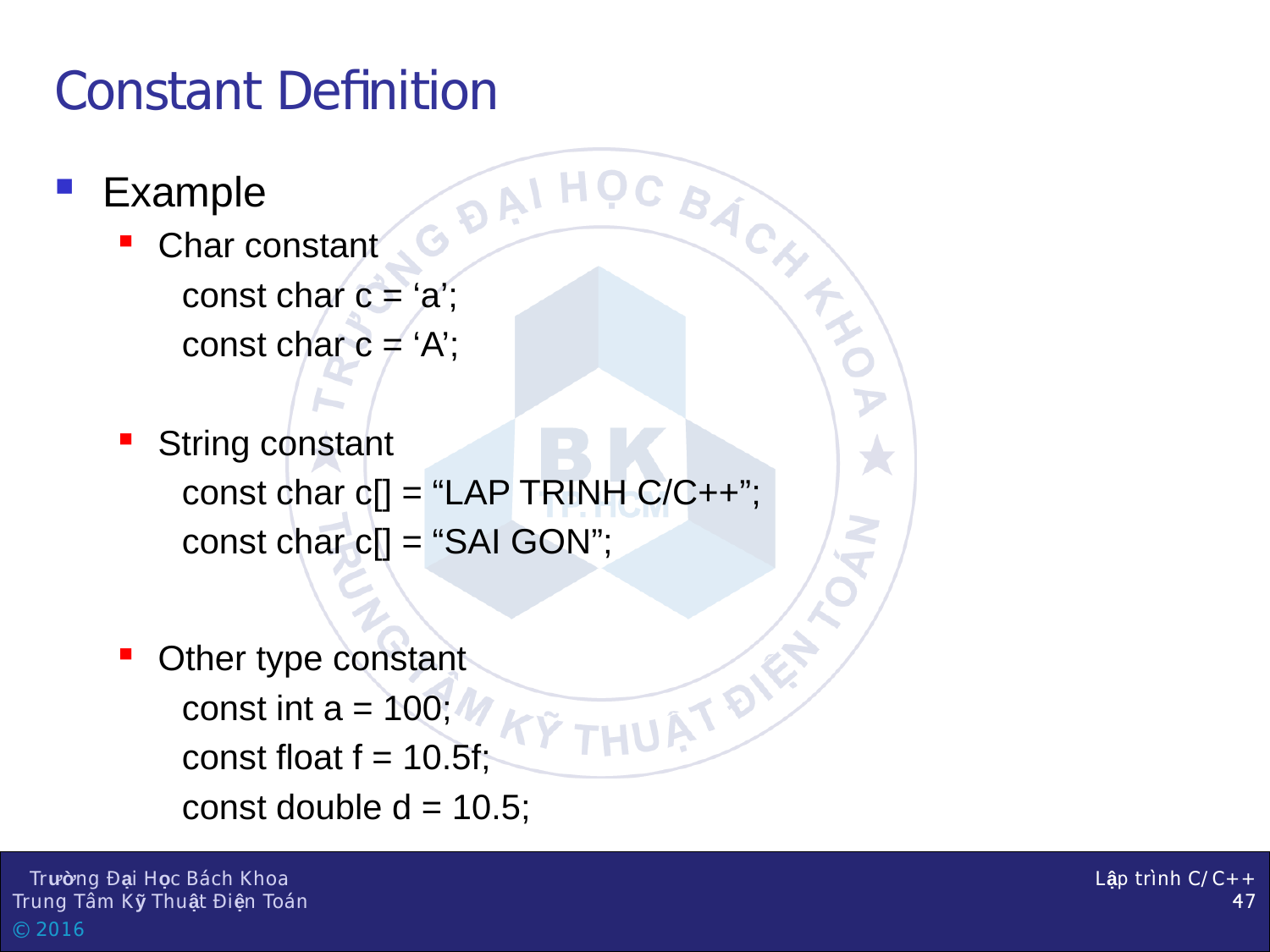

Constant Definition
Example
Char constant
const char c = ‘a’;
const char c = ‘A’;

String constant
const char c[] = “LAP TRINH C/C++”;
const char c[] = “SAI GON”;

Other type constant
const int a = 100;
const float f = 10.5f;
const double d = 10.5;